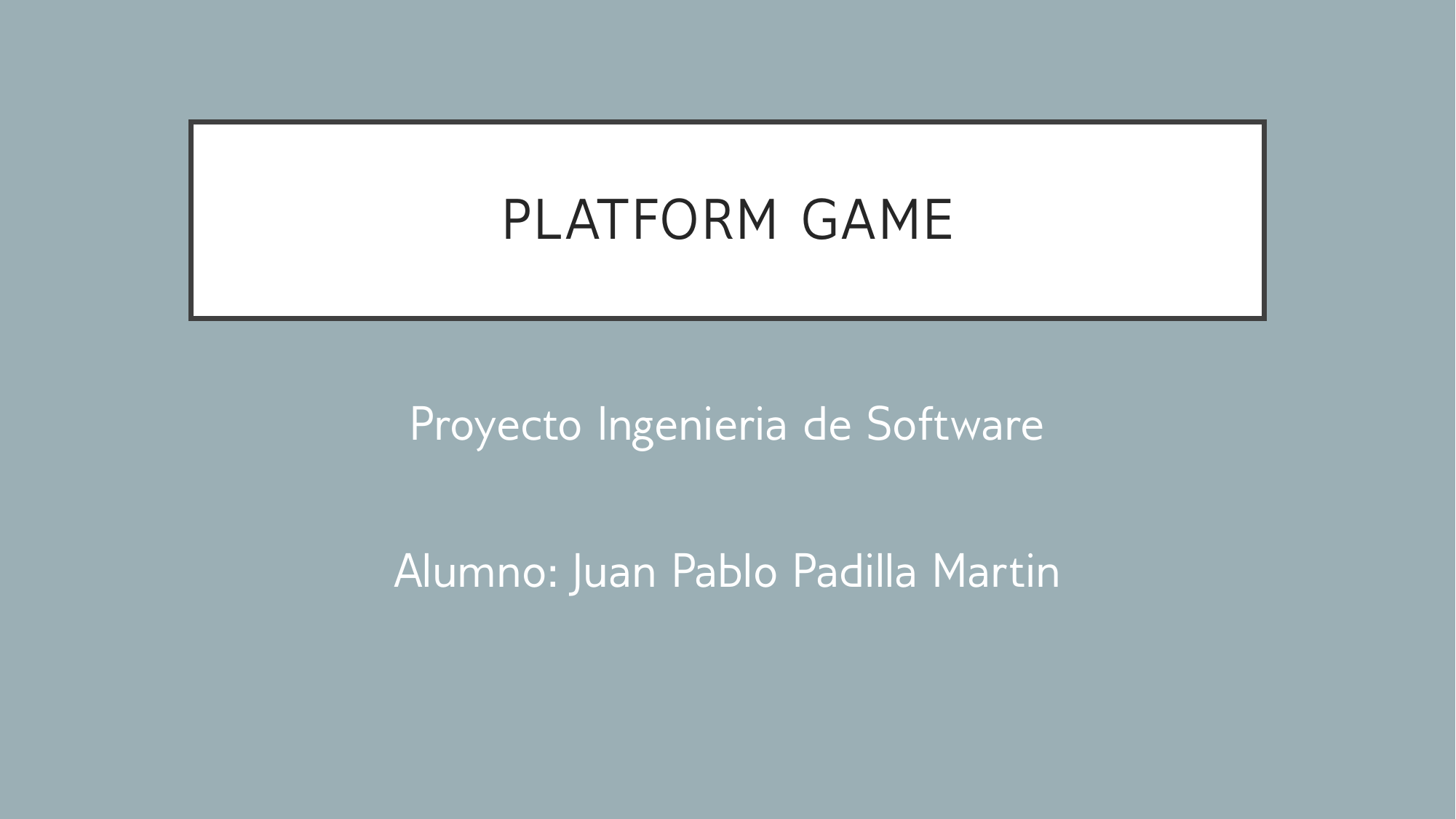

# Platform game
Proyecto Ingenieria de Software

Alumno: Juan Pablo Padilla Martin